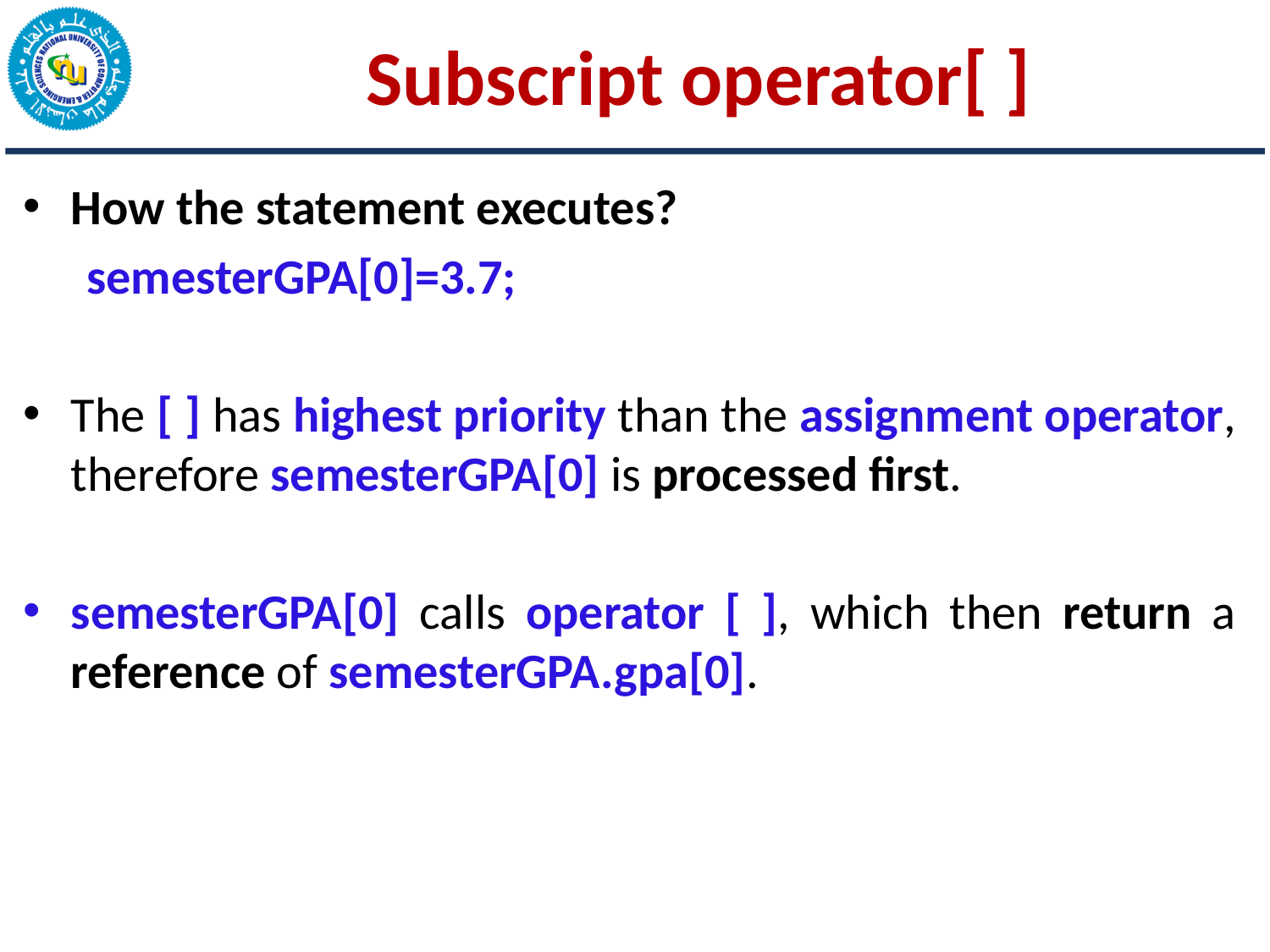

# Subscript operator[ ]

How the statement executes?
semesterGPA[0]=3.7;

The [ ] has highest priority than the assignment operator, therefore semesterGPA[0] is processed first.

semesterGPA[0] calls operator [ ], which then return a reference of semesterGPA.gpa[0].